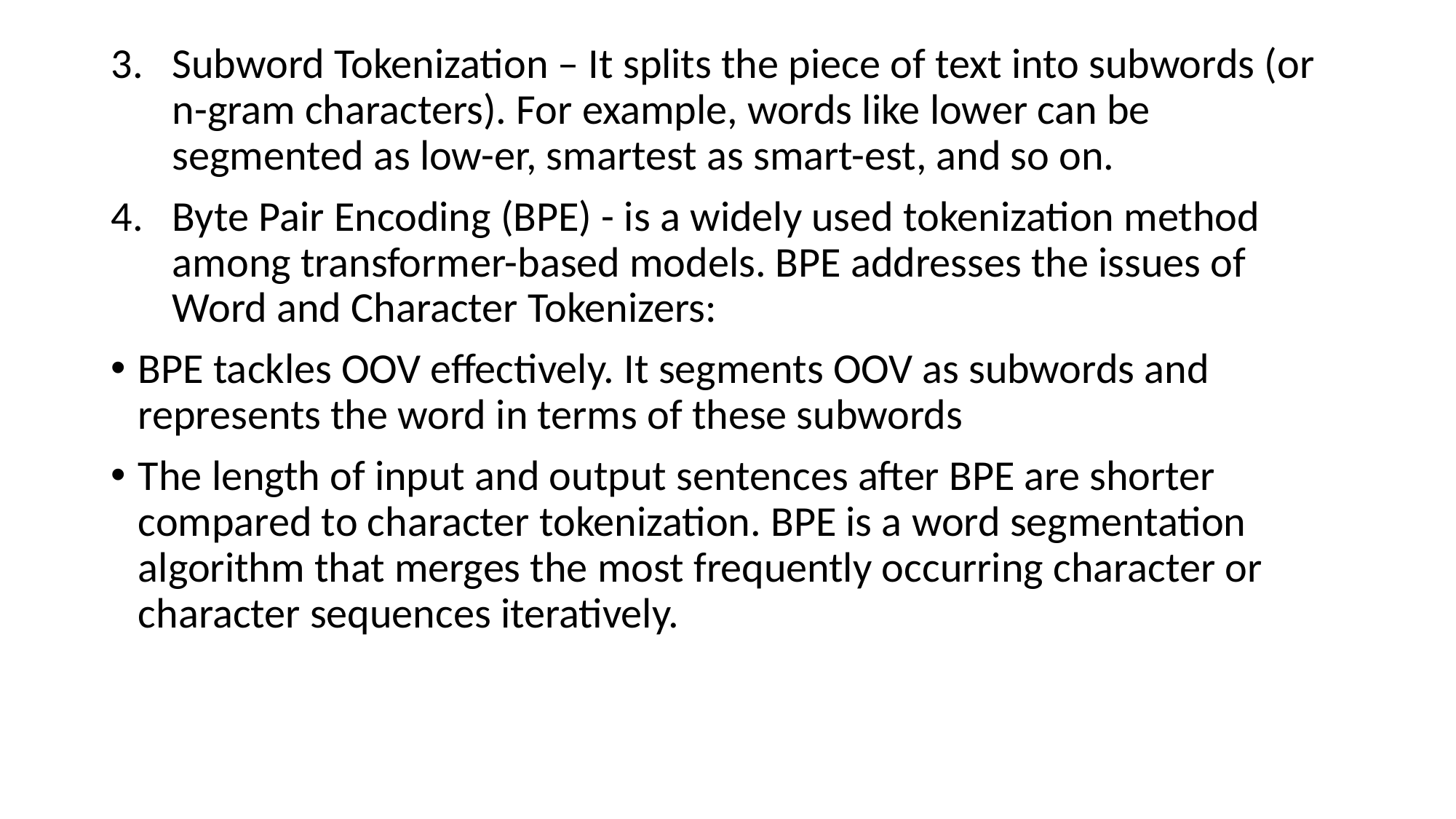

Subword Tokenization – It splits the piece of text into subwords (or n-gram characters). For example, words like lower can be segmented as low-er, smartest as smart-est, and so on.
Byte Pair Encoding (BPE) - is a widely used tokenization method among transformer-based models. BPE addresses the issues of Word and Character Tokenizers:
BPE tackles OOV effectively. It segments OOV as subwords and represents the word in terms of these subwords
The length of input and output sentences after BPE are shorter compared to character tokenization. BPE is a word segmentation algorithm that merges the most frequently occurring character or character sequences iteratively.